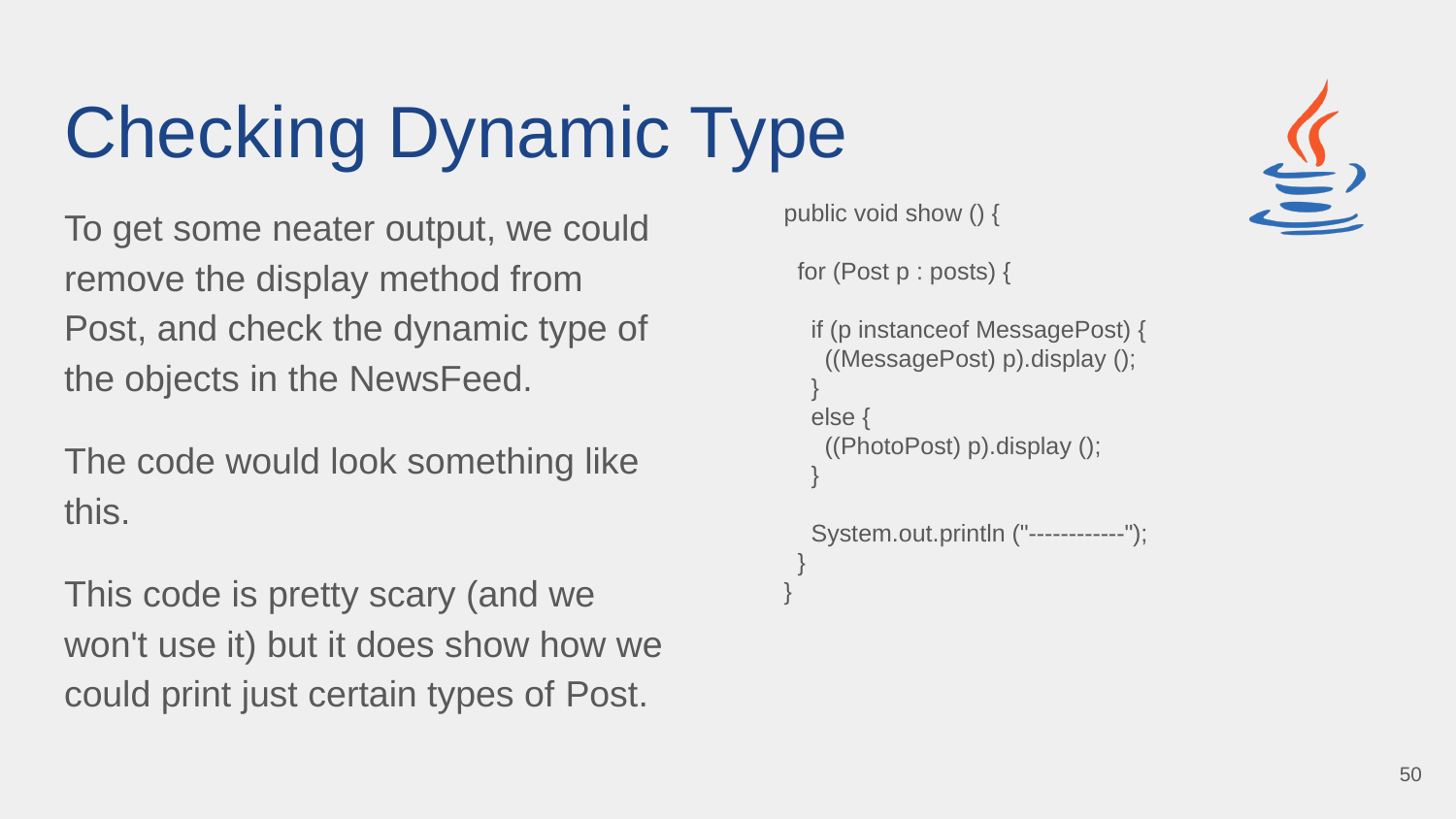

# Checking Dynamic Type
To get some neater output, we could remove the display method from Post, and check the dynamic type of the objects in the NewsFeed.
The code would look something like this.
This code is pretty scary (and we won't use it) but it does show how we could print just certain types of Post.
public void show () {

  for (Post p : posts) {

    if (p instanceof MessagePost) {
      ((MessagePost) p).display ();
    }
    else {
      ((PhotoPost) p).display ();
    }

    System.out.println ("------------");
  }
}

50